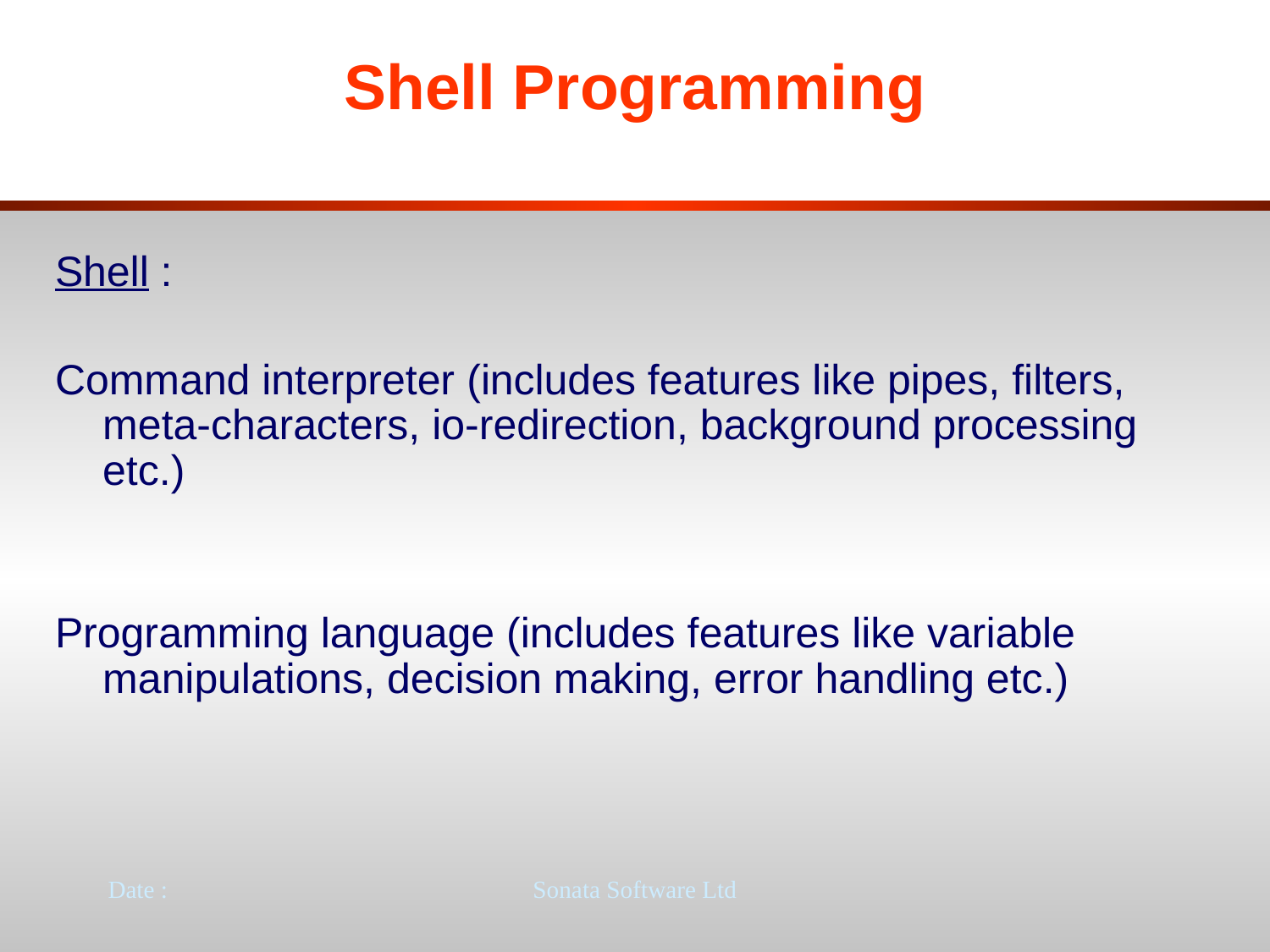

# Shell Programming
Shell :

Command interpreter (includes features like pipes, filters, meta-characters, io-redirection, background processing etc.)

Programming language (includes features like variable manipulations, decision making, error handling etc.)

Date :
Sonata Software Ltd